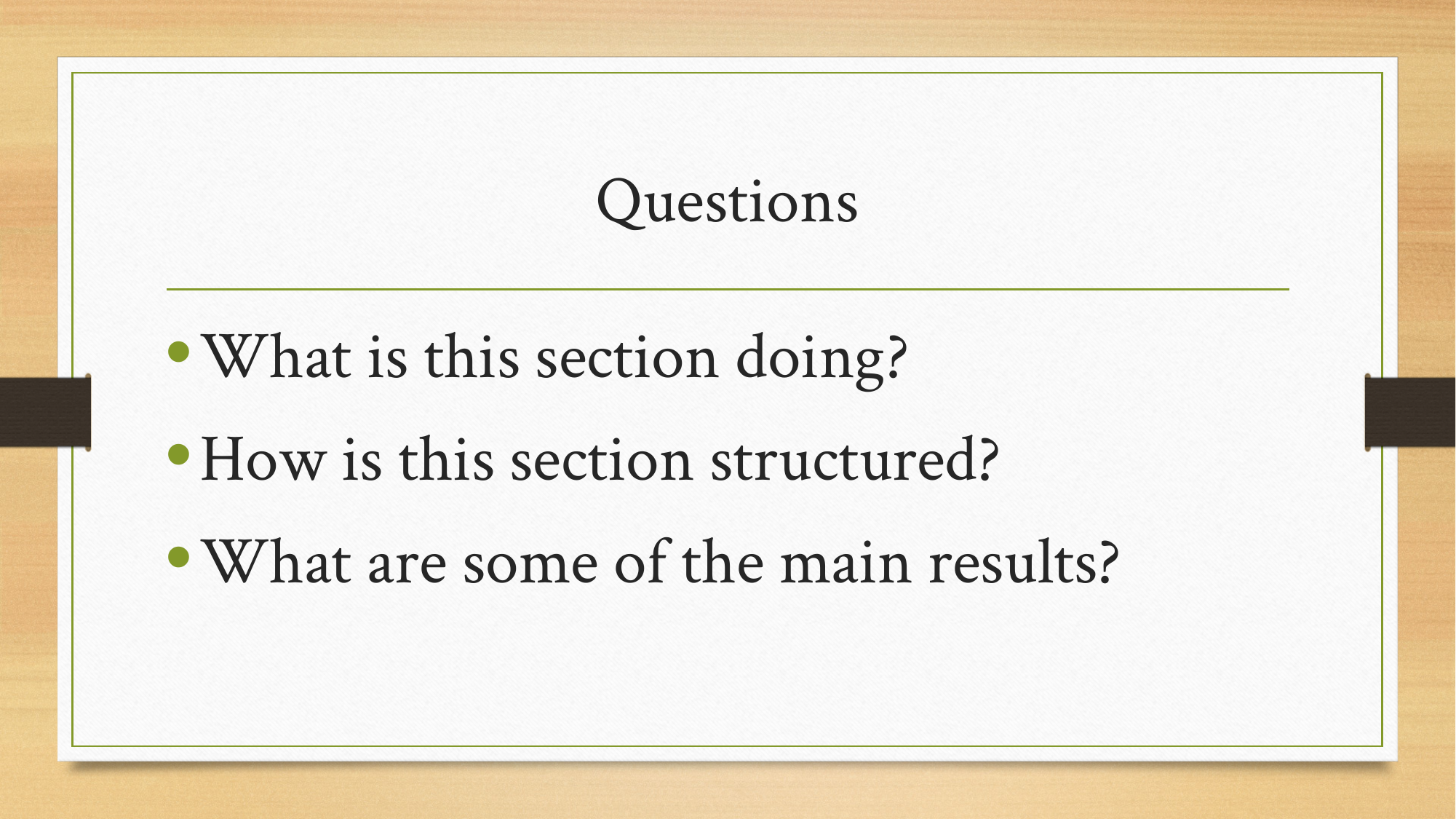

# Questions
What is this section doing?
How is this section structured?
What are some of the main results?